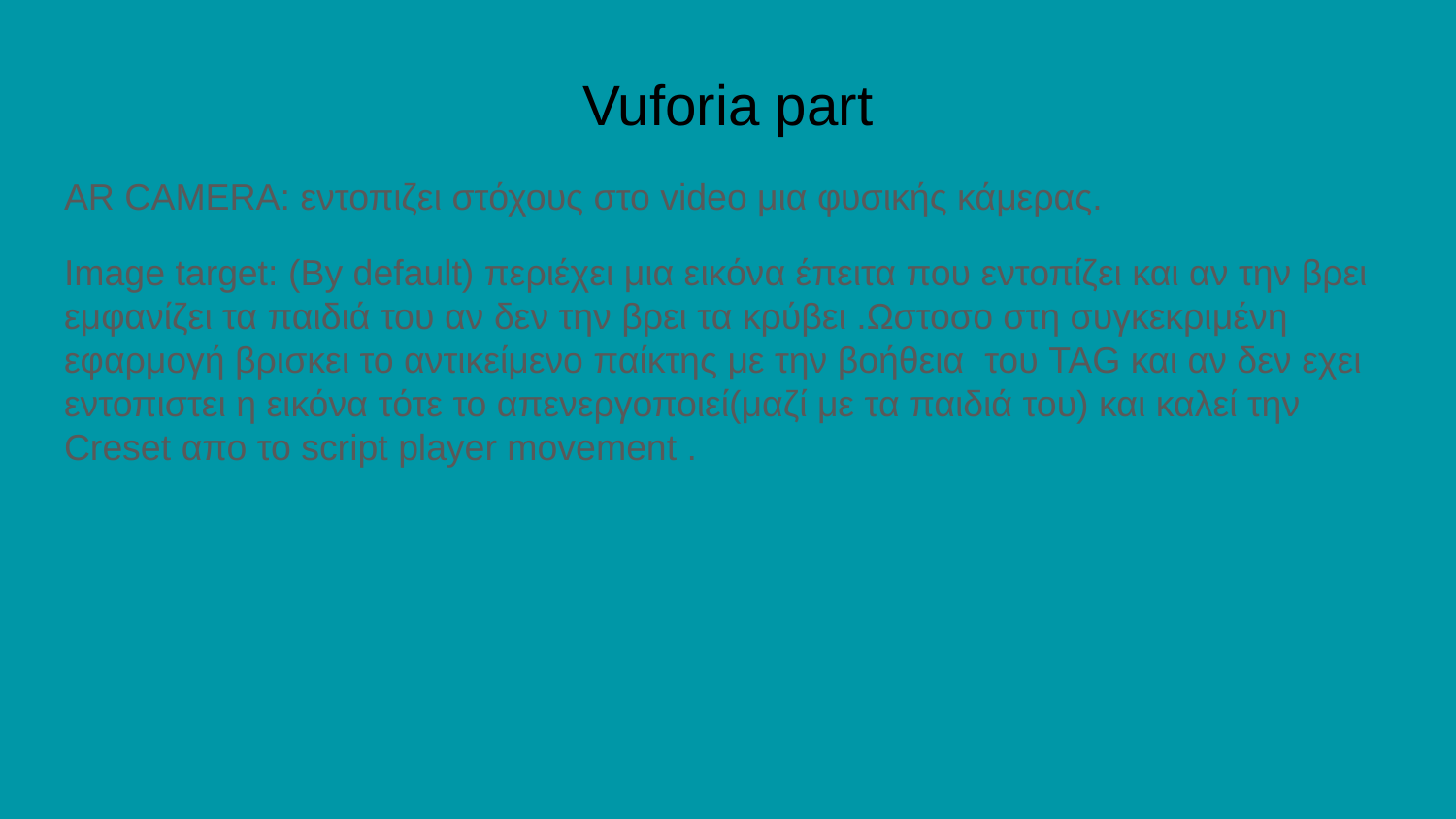

# Vuforia part
AR CΑMERA: εντοπιζει στόχους στο video μια φυσικής κάμερας.
Image target: (By default) περιέχει μια εικόνα έπειτα που εντοπίζει και αν την βρει εμφανίζει τα παιδιά του αν δεν την βρει τα κρύβει .Ωστοσο στη συγκεκριμένη εφαρμογή βρισκει το αντικείμενο παίκτης με την βοήθεια  του TAG και αν δεν εχει εντοπιστει η εικόνα τότε το απενεργοποιεί(μαζί με τα παιδιά του) και καλεί την Creset απο το script player movement .